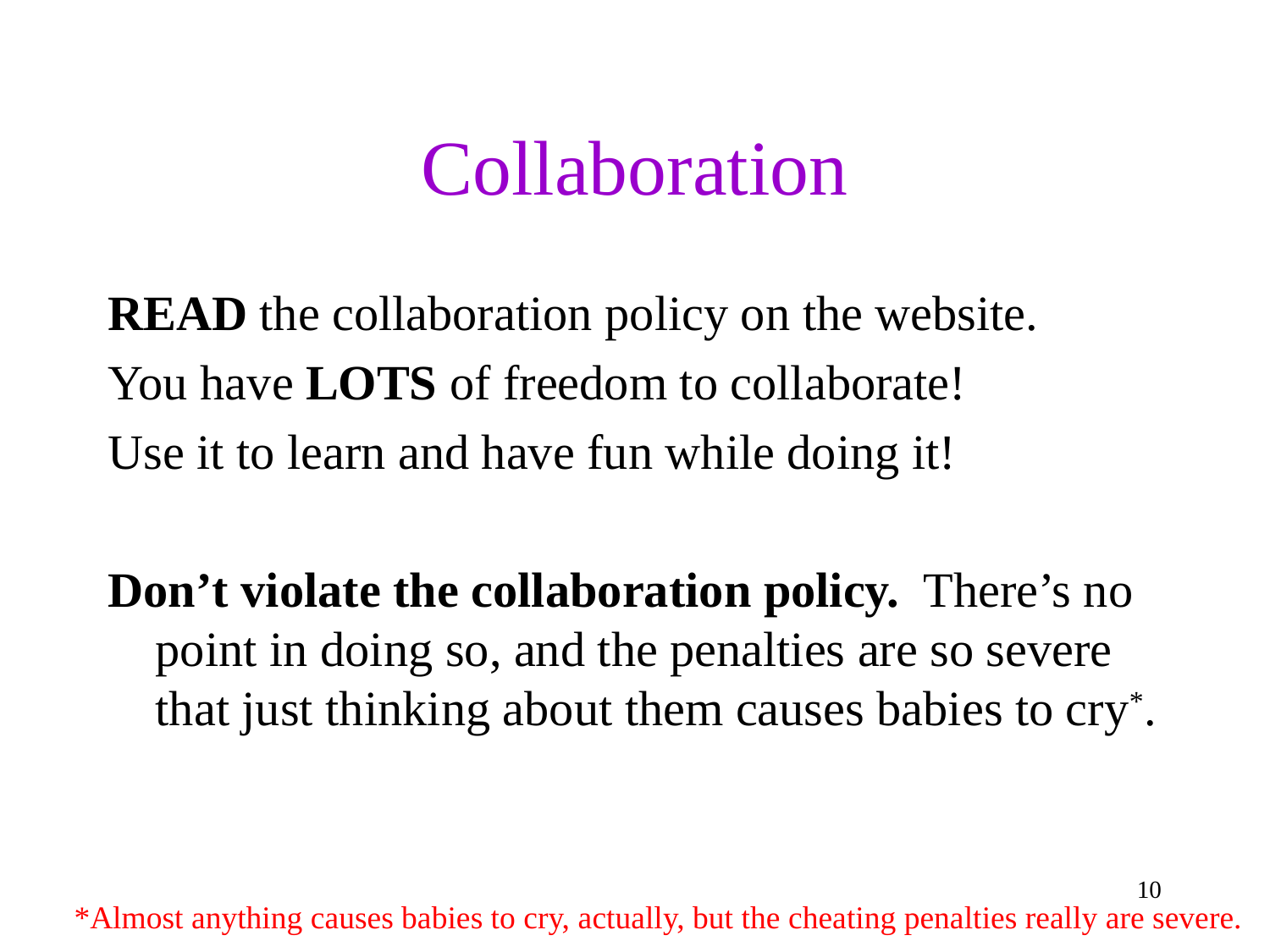

# Collaboration
READ the collaboration policy on the website.
You have LOTS of freedom to collaborate!
Use it to learn and have fun while doing it!

Don’t violate the collaboration policy.  There’s no point in doing so, and the penalties are so severe that just thinking about them causes babies to cry*.
10
*Almost anything causes babies to cry, actually, but the cheating penalties really are severe.